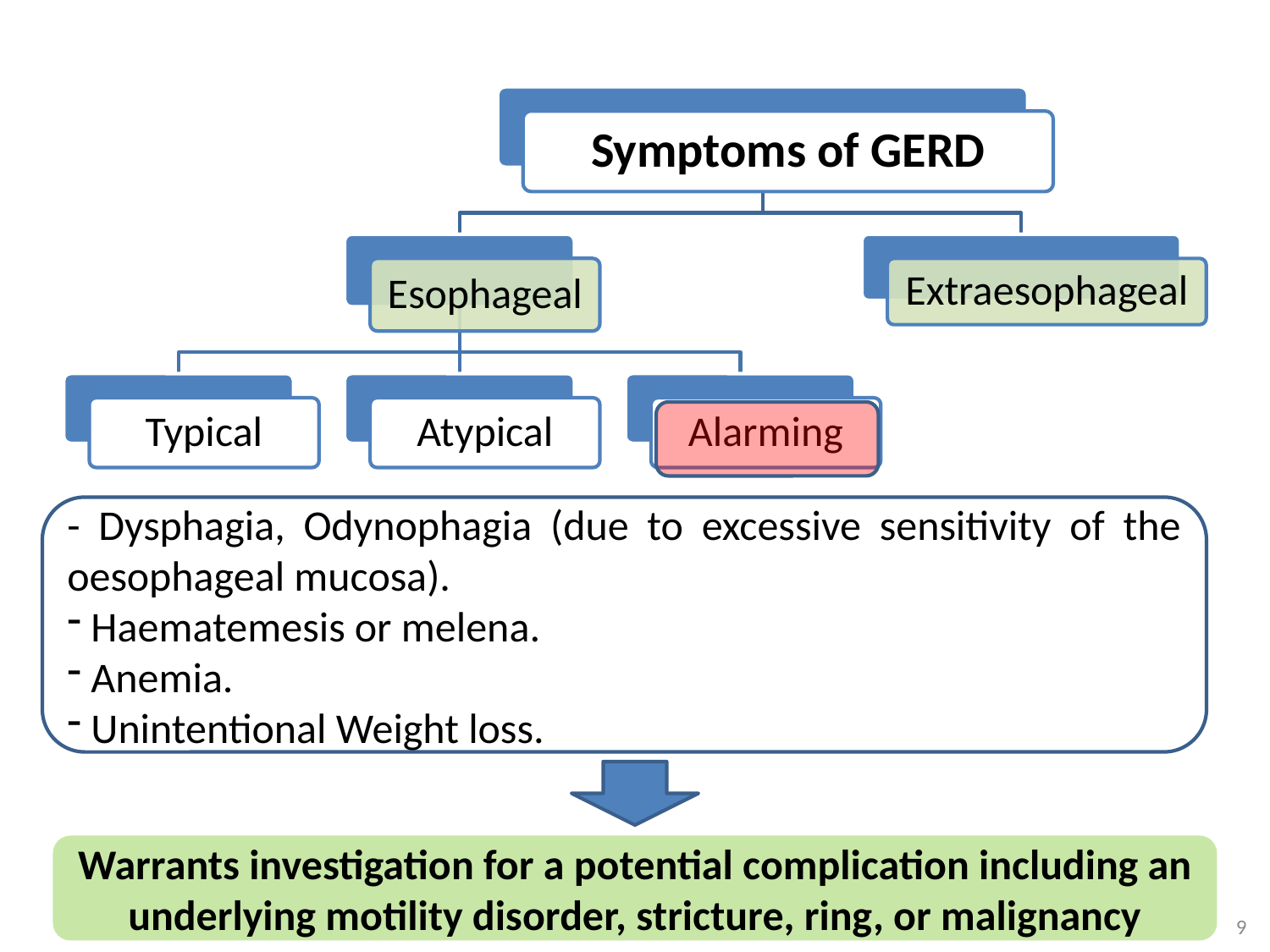

Symptoms of GERD

Esophageal
Extraesophageal

Typical
Atypical
Alarming

- Dysphagia, Odynophagia (due to excessive sensitivity of the oesophageal mucosa).
 Haematemesis or melena.
 Anemia.
 Unintentional Weight loss.

Warrants investigation for a potential complication including an underlying motility disorder, stricture, ring, or malignancy
9